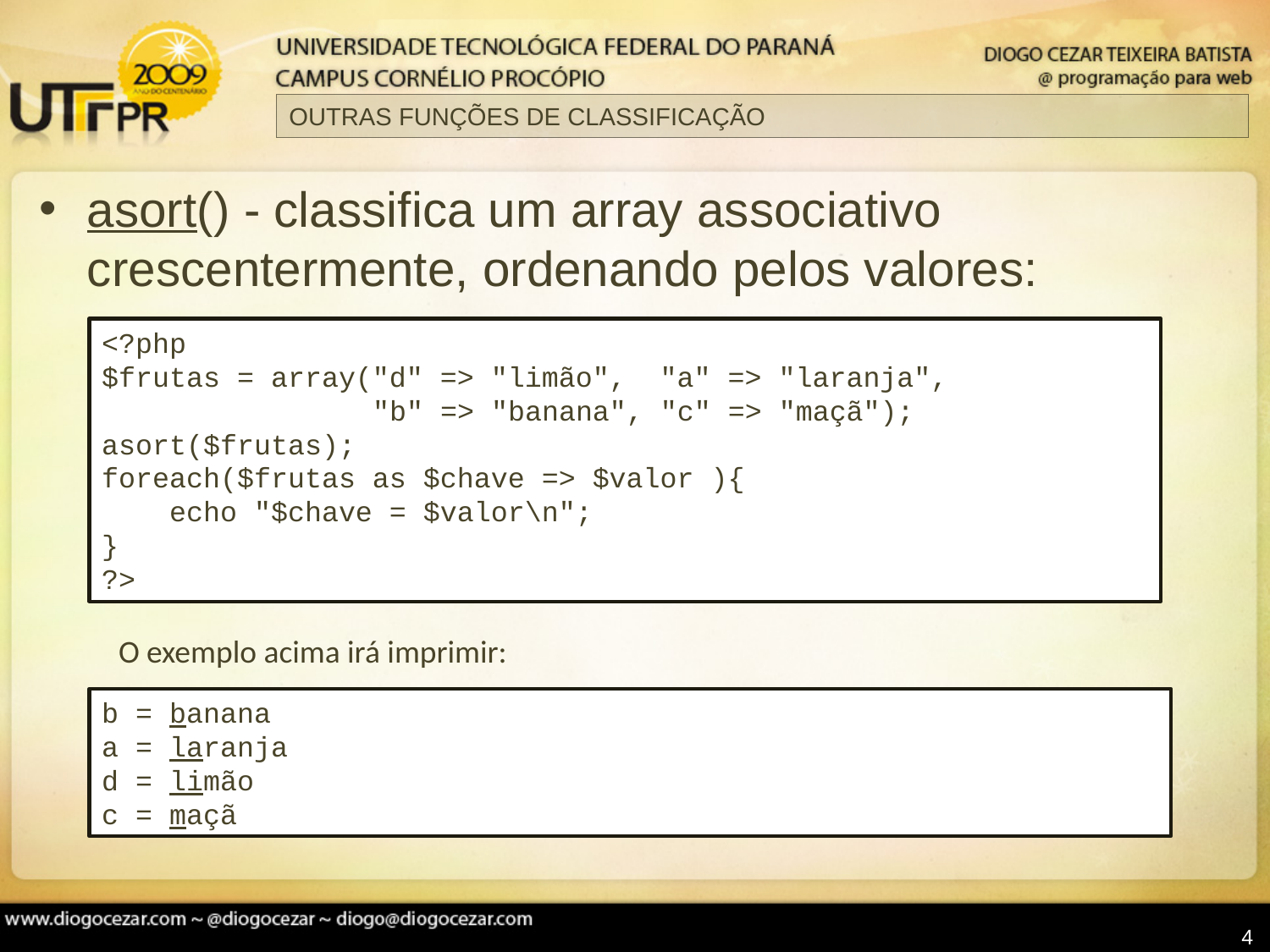

# OUTRAS FUNÇÕES DE CLASSIFICAÇÃO
asort() - classifica um array associativo crescentermente, ordenando pelos valores:
<?php
$frutas = array("d" => "limão",  "a" => "laranja",
                "b" => "banana", "c" => "maçã");
asort($frutas);
foreach($frutas as $chave => $valor ){
    echo "$chave = $valor\n";
}
?>
O exemplo acima irá imprimir:
b = banana
a = laranja
d = limão
c = maçã
4